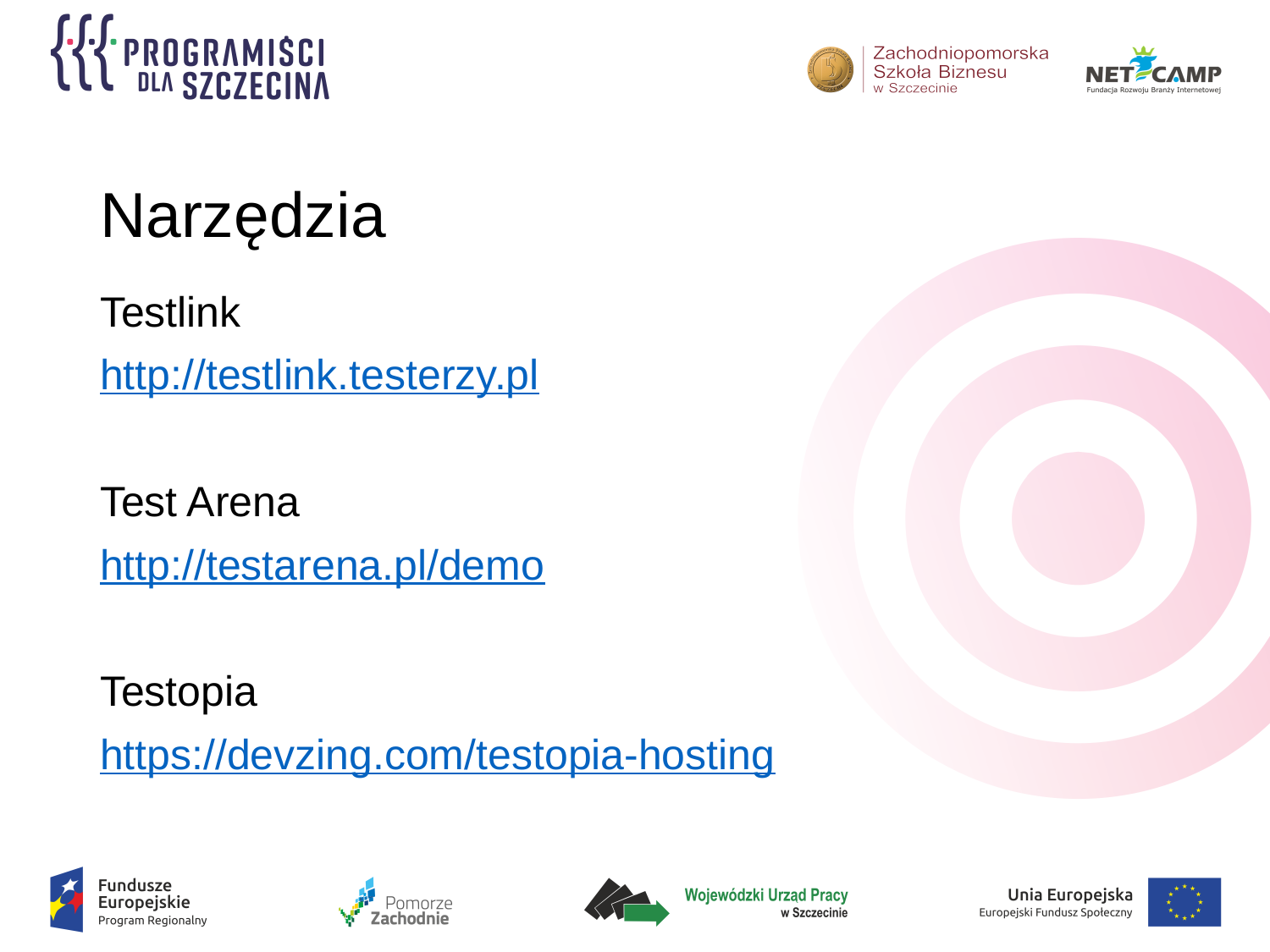

# Narzędzia
Testlink
http://testlink.testerzy.pl

Test Arena
http://testarena.pl/demo

Testopia
https://devzing.com/testopia-hosting